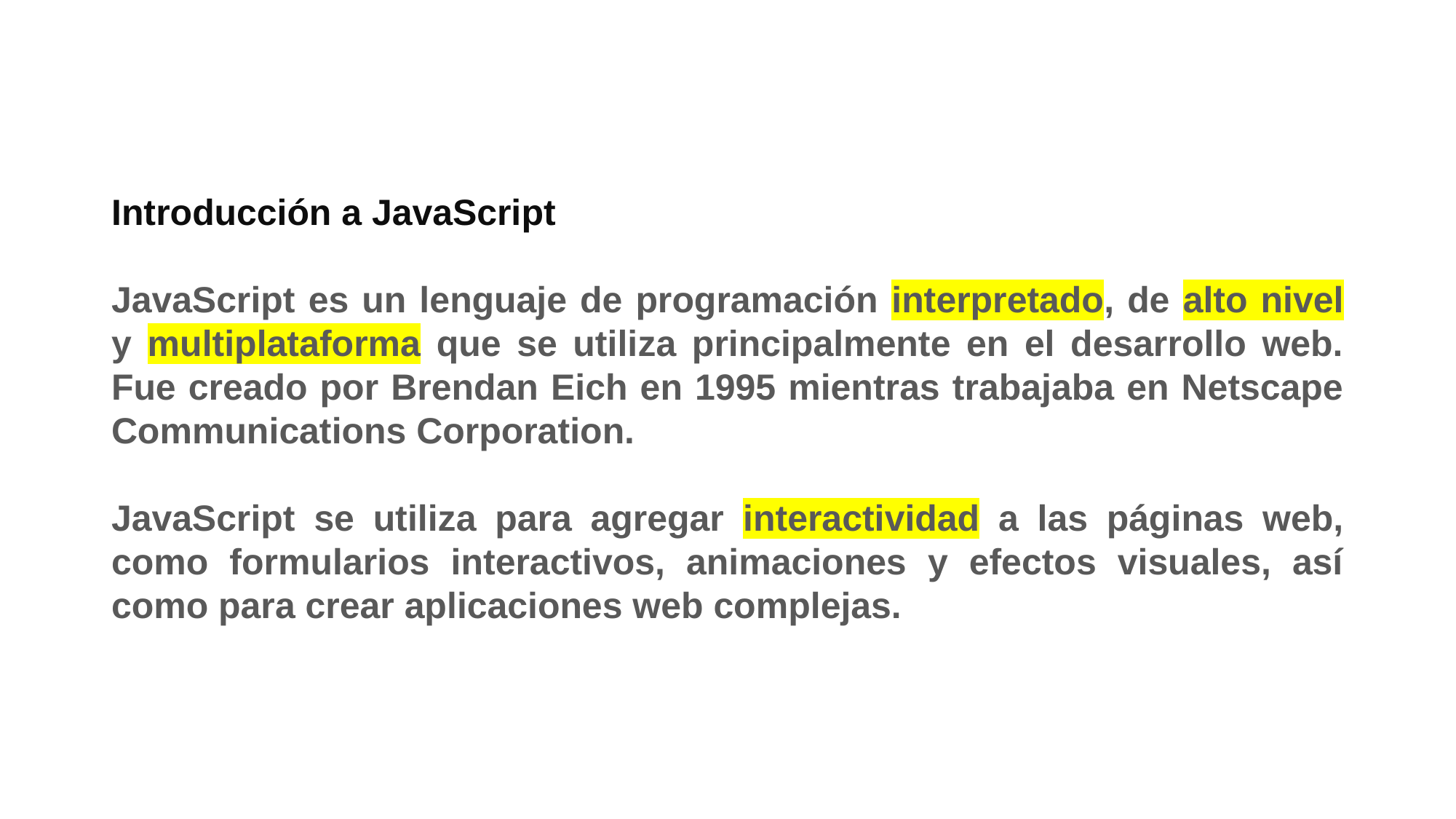

Introducción a JavaScript

JavaScript es un lenguaje de programación interpretado, de alto nivel y multiplataforma que se utiliza principalmente en el desarrollo web. Fue creado por Brendan Eich en 1995 mientras trabajaba en Netscape Communications Corporation.

JavaScript se utiliza para agregar interactividad a las páginas web, como formularios interactivos, animaciones y efectos visuales, así como para crear aplicaciones web complejas.